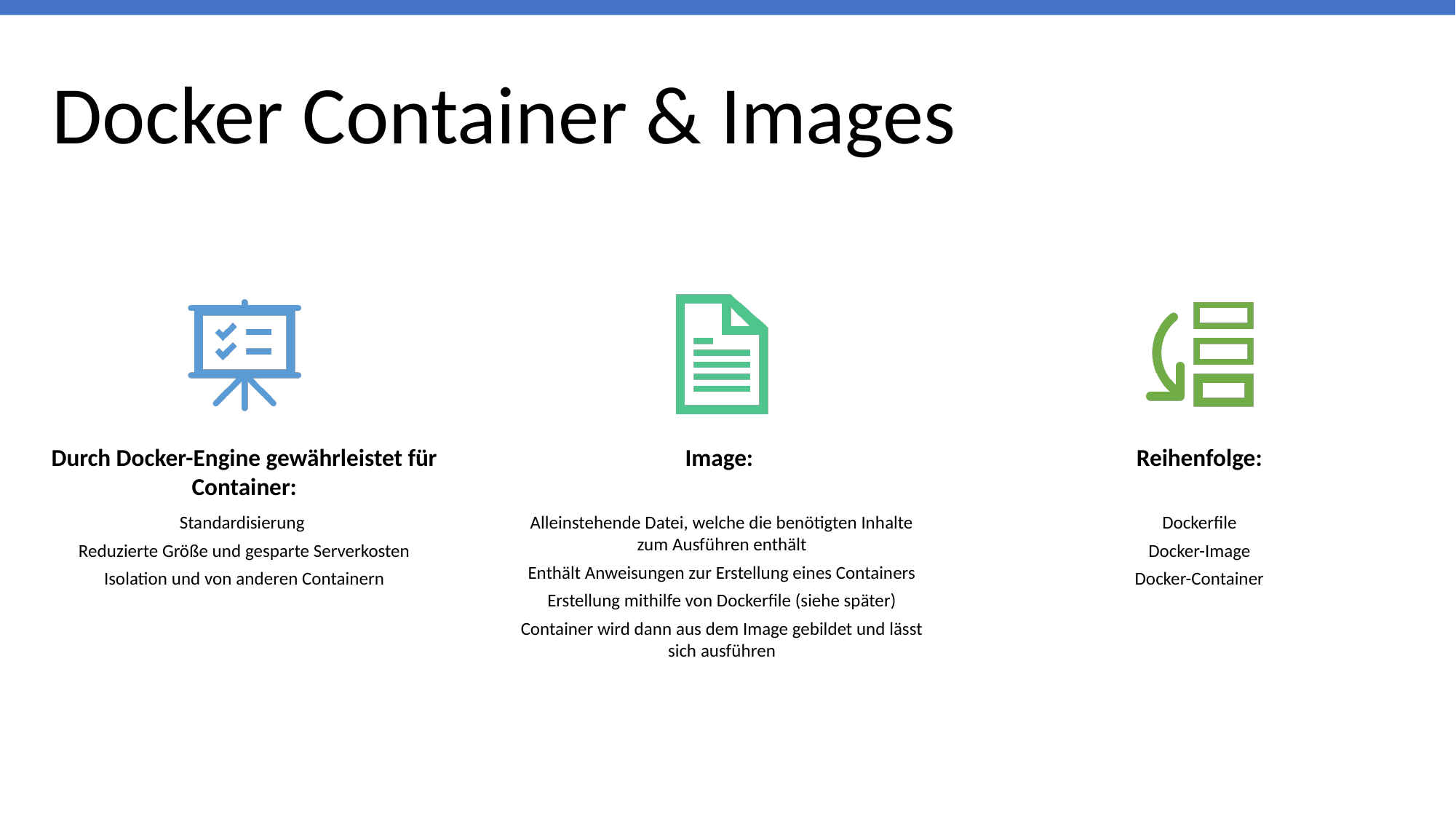

# Docker Container & Images
Durch Docker-Engine gewährleistet für Container:
Standardisierung
Reduzierte Größe und gesparte Serverkosten
Isolation und von anderen Containern
Image:
Alleinstehende Datei, welche die benötigten Inhalte zum Ausführen enthält
Enthält Anweisungen zur Erstellung eines Containers
Erstellung mithilfe von Dockerfile (siehe später)
Container wird dann aus dem Image gebildet und lässt sich ausführen
Reihenfolge:
Dockerfile
Docker-Image
Docker-Container